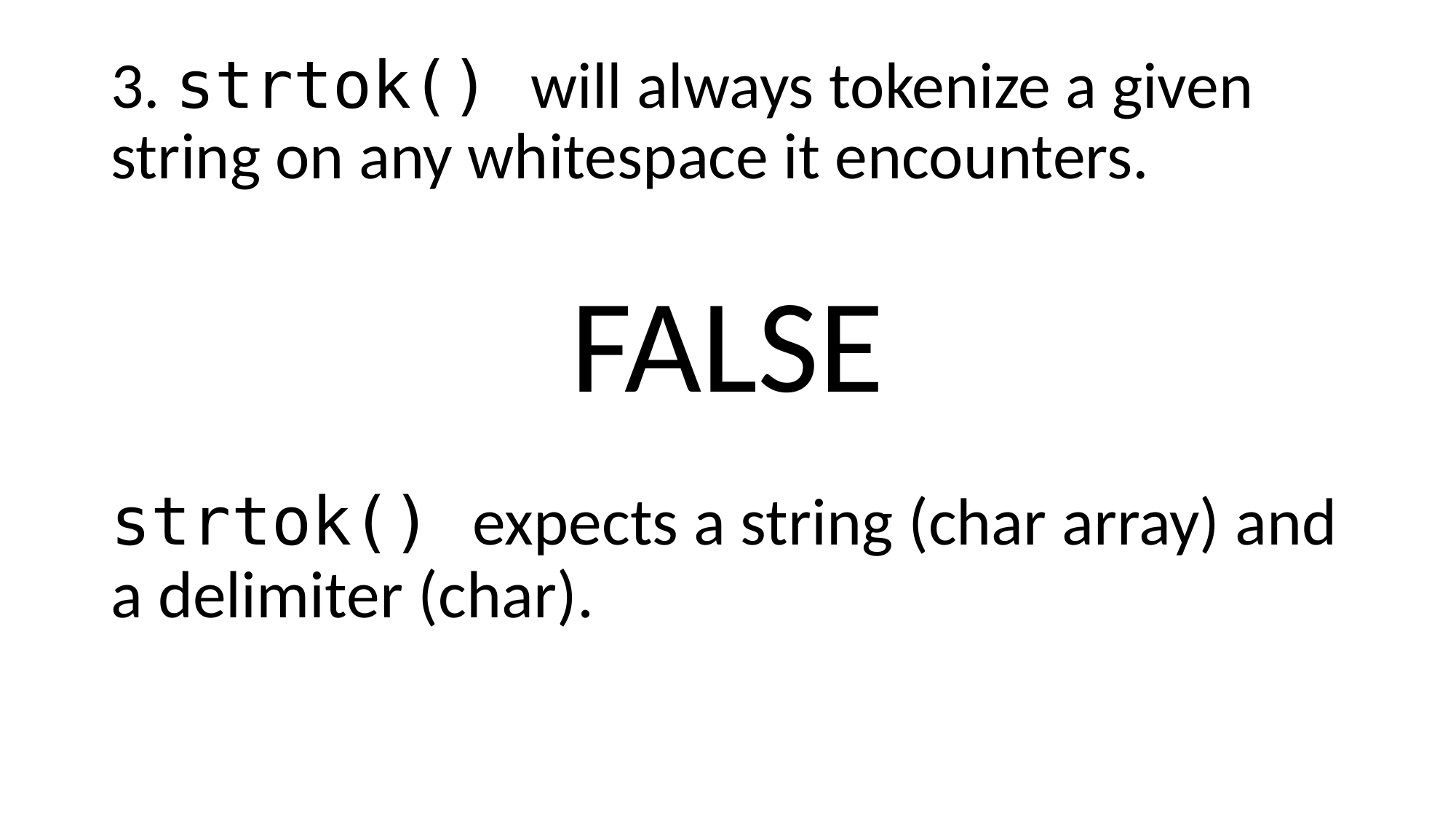

# 3. strtok() will always tokenize a given string on any whitespace it encounters.
FALSE
strtok() expects a string (char array) and a delimiter (char).